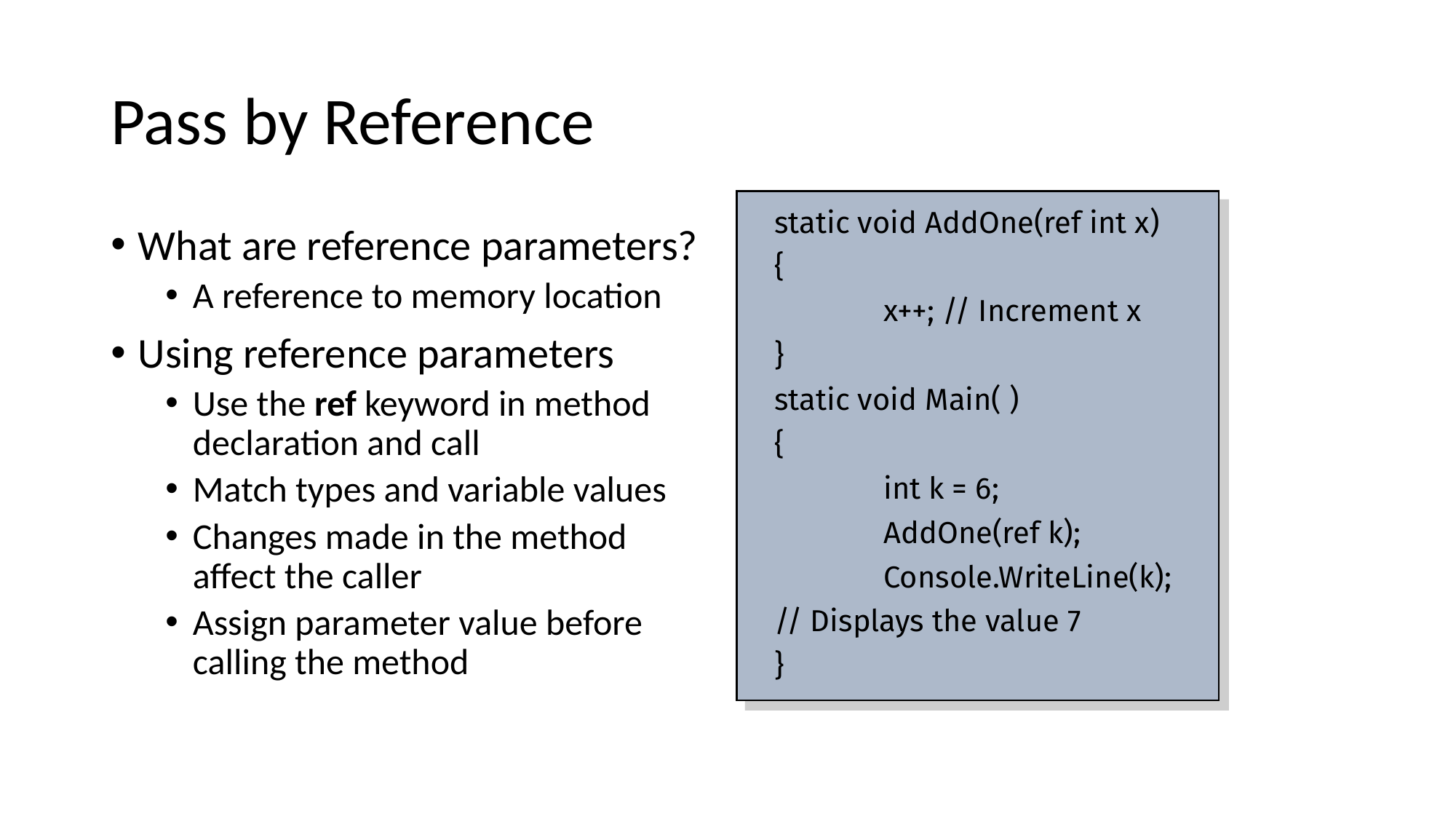

# Pass by Reference
static void AddOne(ref int x)
{
	x++; // Increment x
}
static void Main( )
{
	int k = 6;
	AddOne(ref k);
	Console.WriteLine(k);
// Displays the value 7
}
What are reference parameters?
A reference to memory location
Using reference parameters
Use the ref keyword in method declaration and call
Match types and variable values
Changes made in the method affect the caller
Assign parameter value before calling the method